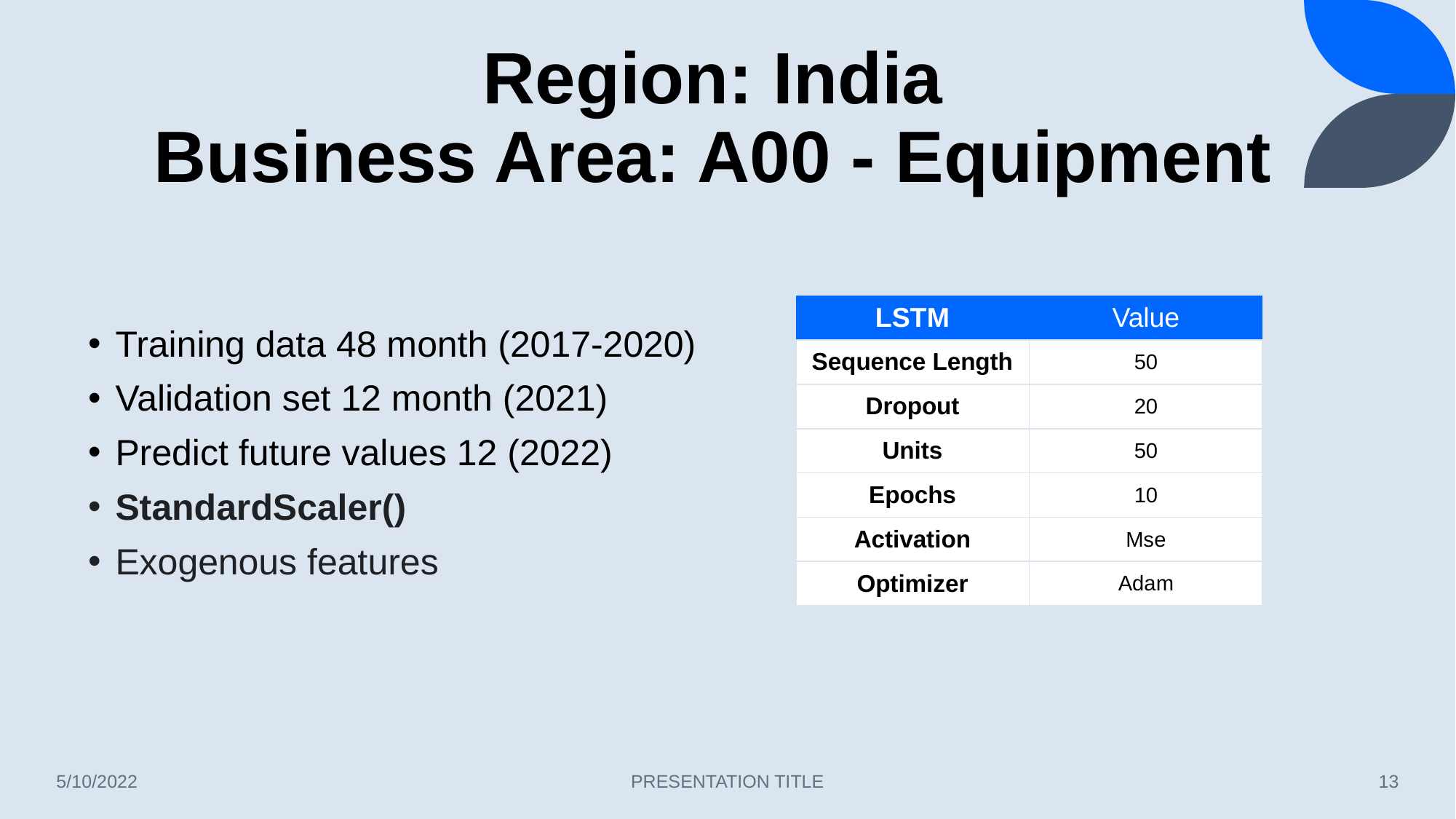

# Region: India Business Area: A00 - Equipment
| LSTM | Value |
| --- | --- |
| Sequence Length | 50 |
| Dropout | 20 |
| Units | 50 |
| Epochs | 10 |
| Activation | Mse |
| Optimizer | Adam |
Training data 48 month (2017-2020)
Validation set 12 month (2021)
Predict future values 12 (2022)
StandardScaler()
Exogenous features
5/10/2022
PRESENTATION TITLE
13